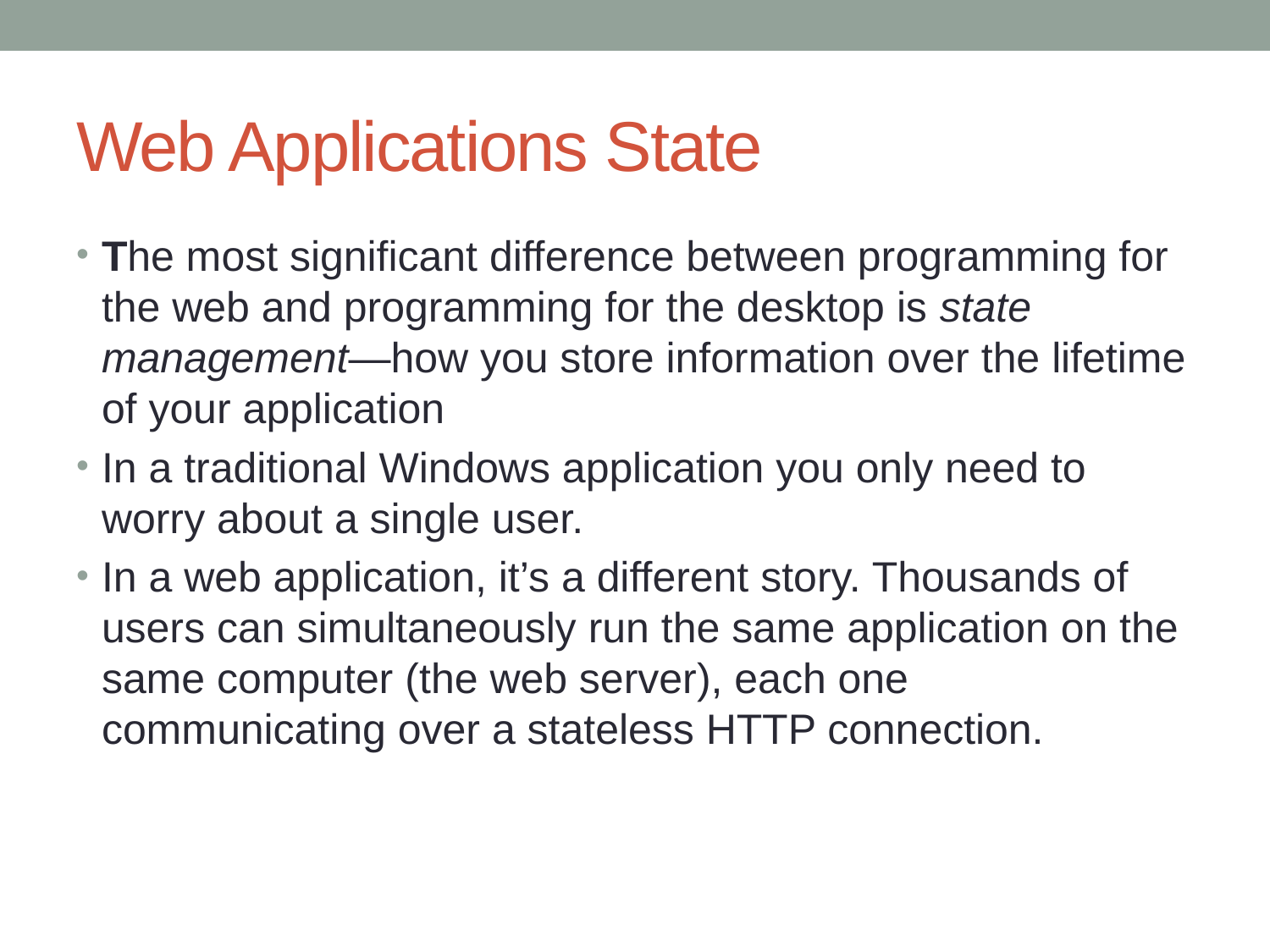

# Web Applications State
The most significant difference between programming for the web and programming for the desktop is state management—how you store information over the lifetime of your application
In a traditional Windows application you only need to worry about a single user.
In a web application, it’s a different story. Thousands of users can simultaneously run the same application on the same computer (the web server), each one communicating over a stateless HTTP connection.